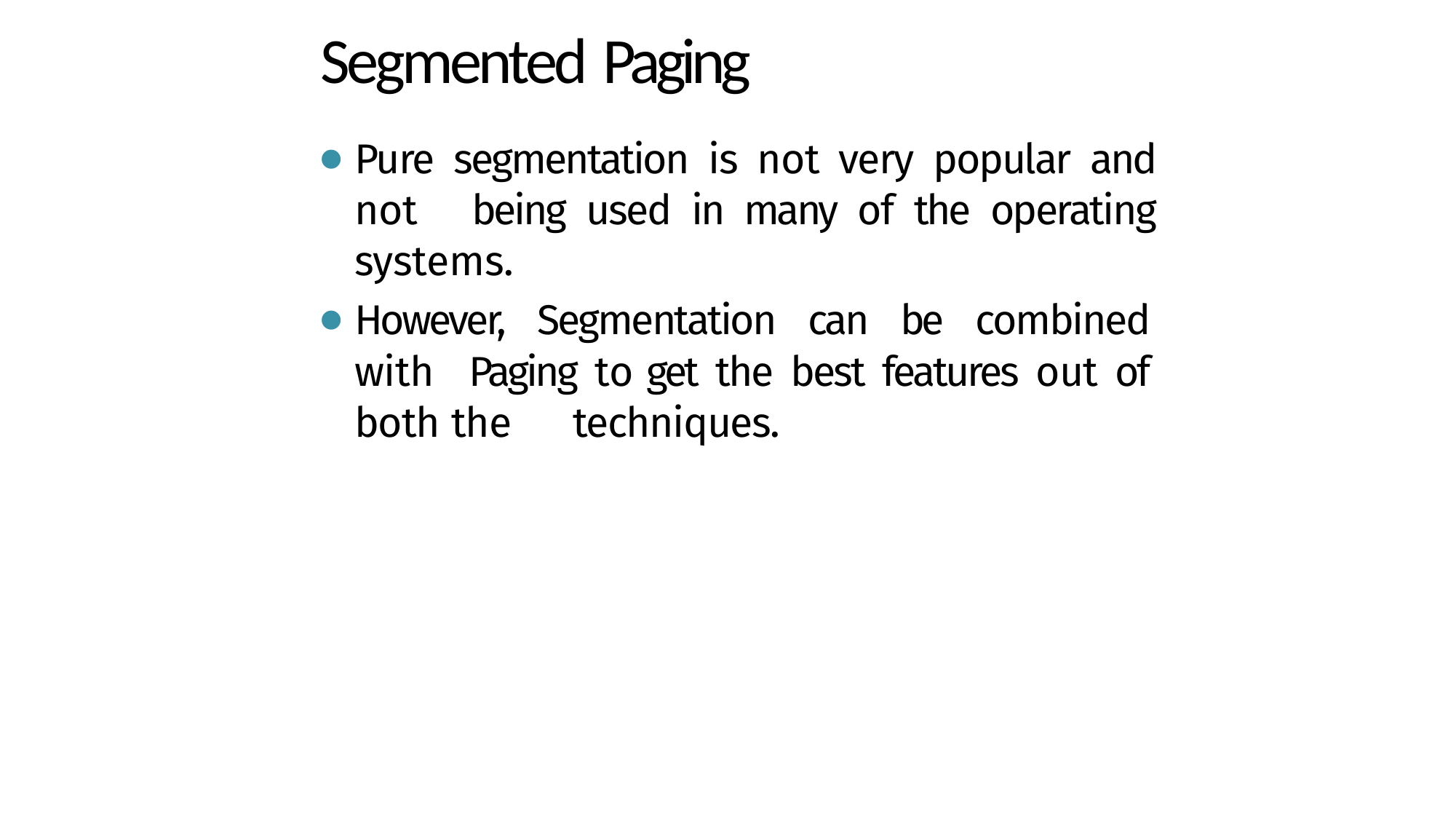

# Segmented Paging
Pure segmentation is not very popular and not 	being used in many of the operating systems.
However, Segmentation can be combined with 	Paging to get the best features out of both the 	techniques.